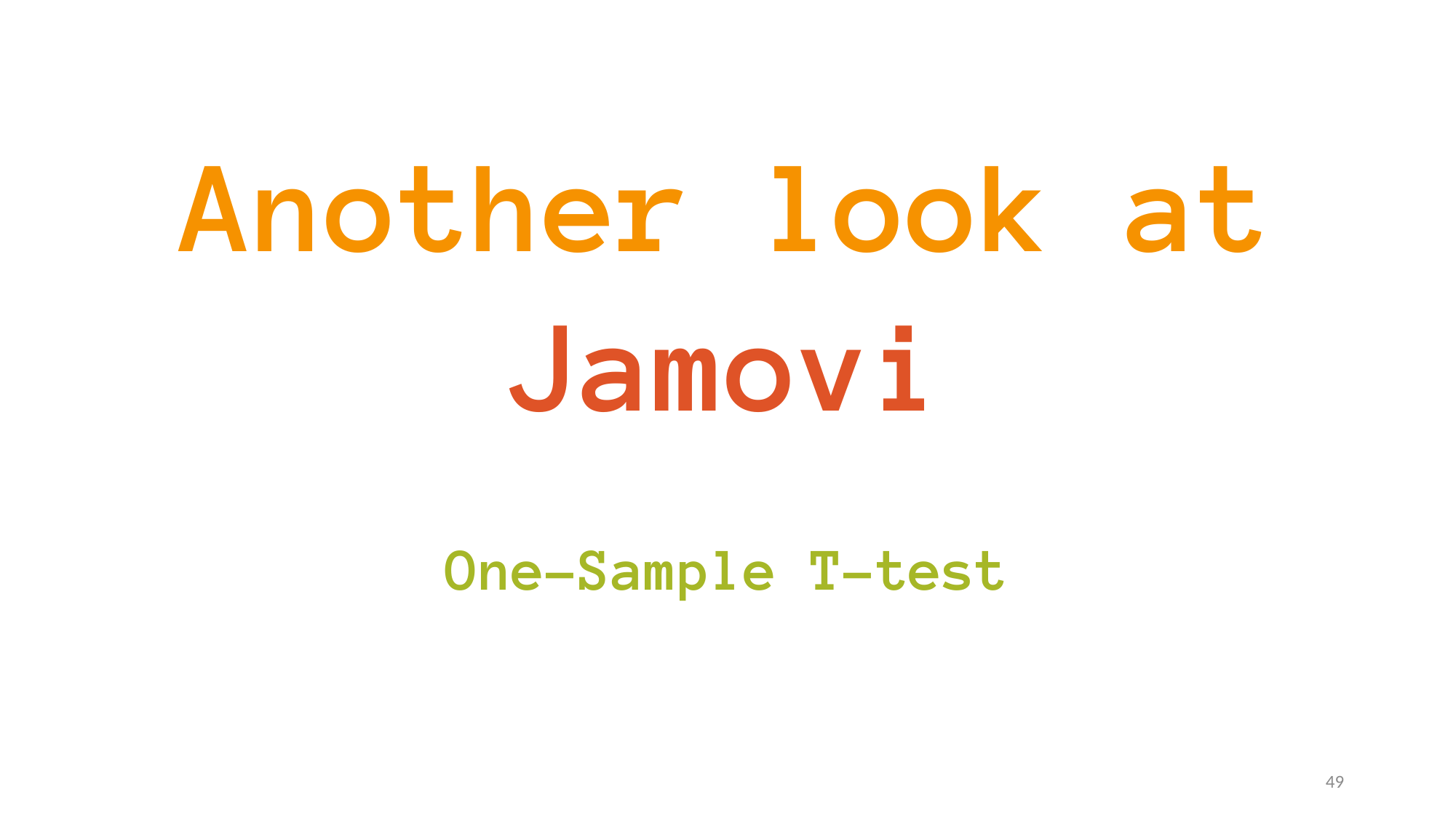

Another look at
Jamovi
One-Sample T-test
49